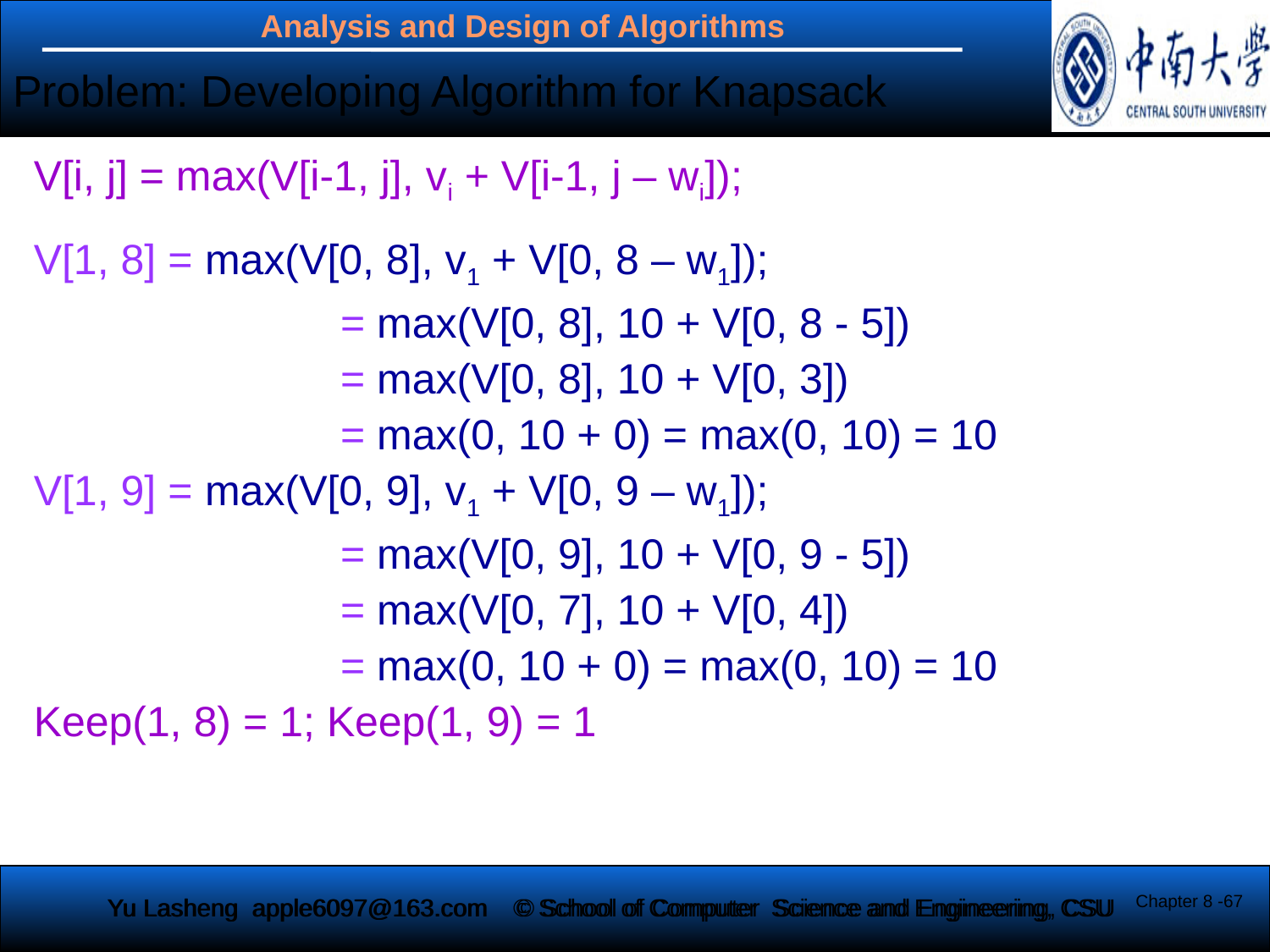

Problem: Developing Algorithm for Knapsack
V[i, j] = max(V[i-1, j], vi + V[i-1, j – wi]);

V[1, 8] = max(V[0, 8], v1 + V[0, 8 – w1]);
		        = max(V[0, 8], 10 + V[0, 8 - 5])
		        = max(V[0, 8], 10 + V[0, 3])
		        = max(0, 10 + 0) = max(0, 10) = 10
V[1, 9] = max(V[0, 9], v1 + V[0, 9 – w1]);
		        = max(V[0, 9], 10 + V[0, 9 - 5])
		        = max(V[0, 7], 10 + V[0, 4])
		        = max(0, 10 + 0) = max(0, 10) = 10
Keep(1, 8) = 1; Keep(1, 9) = 1
Chapter 8 -67
Yu Lasheng  apple6097@163.com

© School of Computer  Science and Engineering, CSU